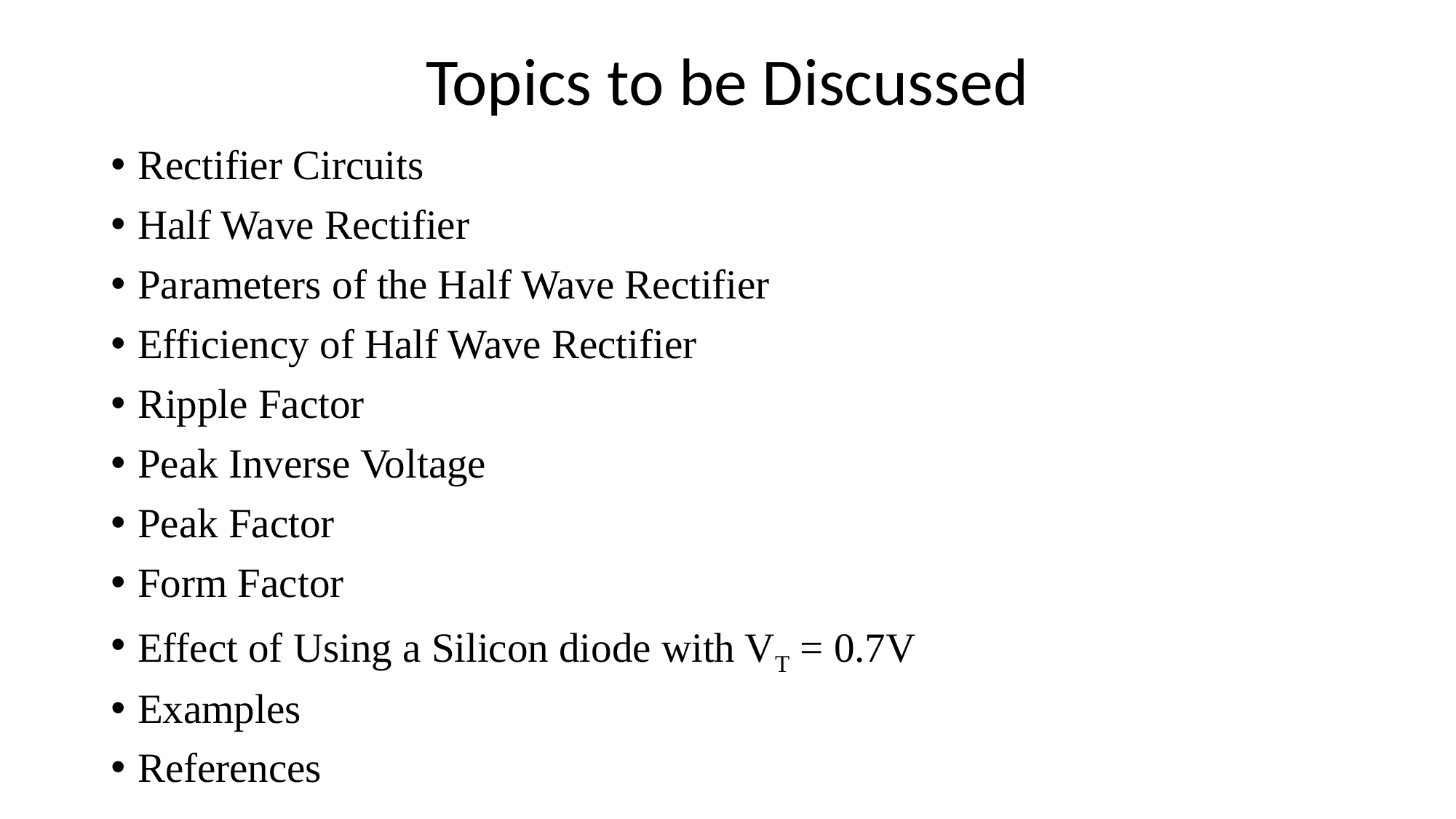

# Topics to be Discussed
Rectifier Circuits
Half Wave Rectifier
Parameters of the Half Wave Rectifier
Efficiency of Half Wave Rectifier
Ripple Factor
Peak Inverse Voltage
Peak Factor
Form Factor
Effect of Using a Silicon diode with VT = 0.7V
Examples
References
2